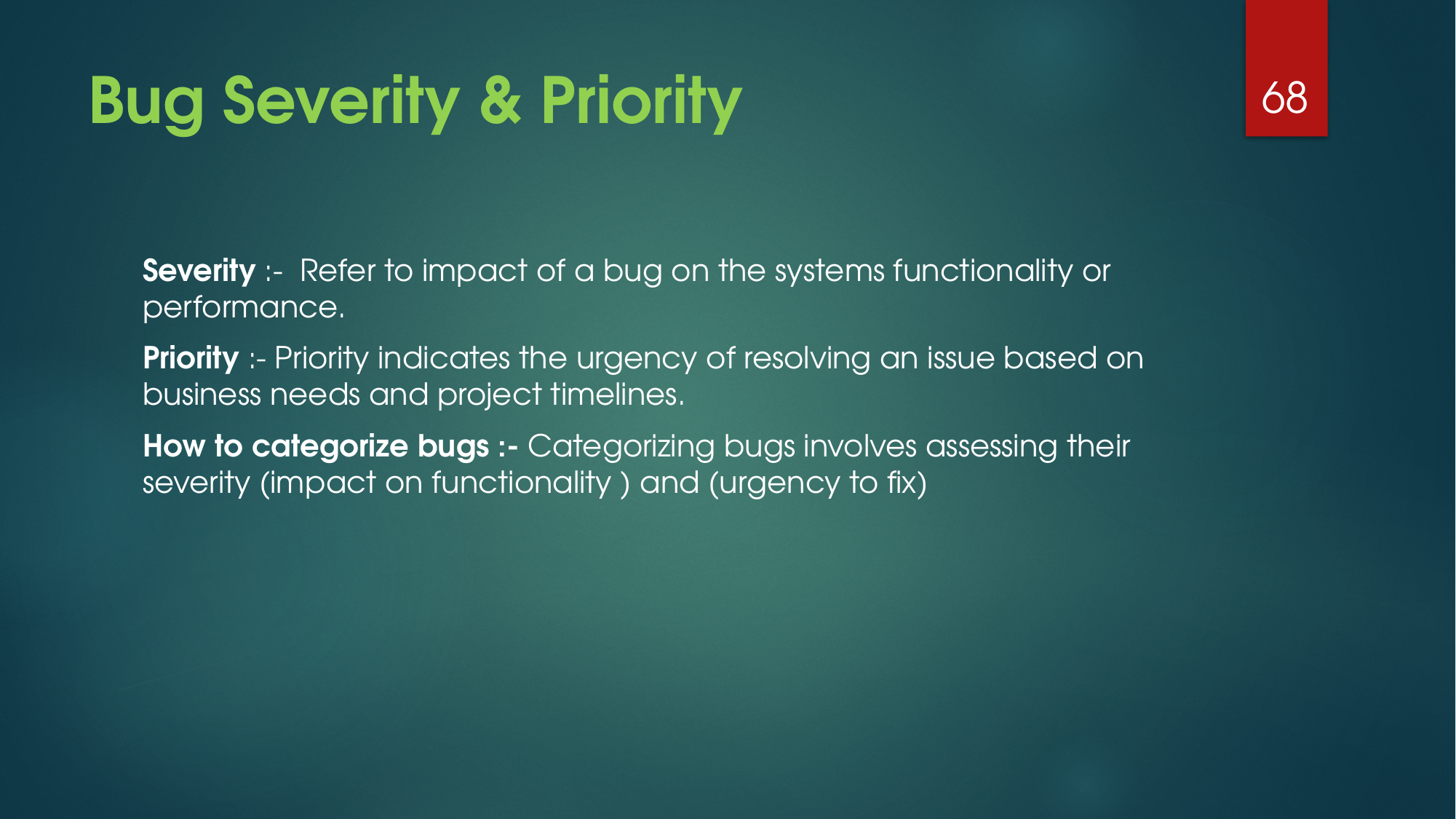

68
# Bug Severity & Priority
Severity :-  Refer to impact of a bug on the systems functionality or performance.
Priority :- Priority indicates the urgency of resolving an issue based on business needs and project timelines.
How to categorize bugs :- Categorizing bugs involves assessing their severity (impact on functionality ) and (urgency to fix)